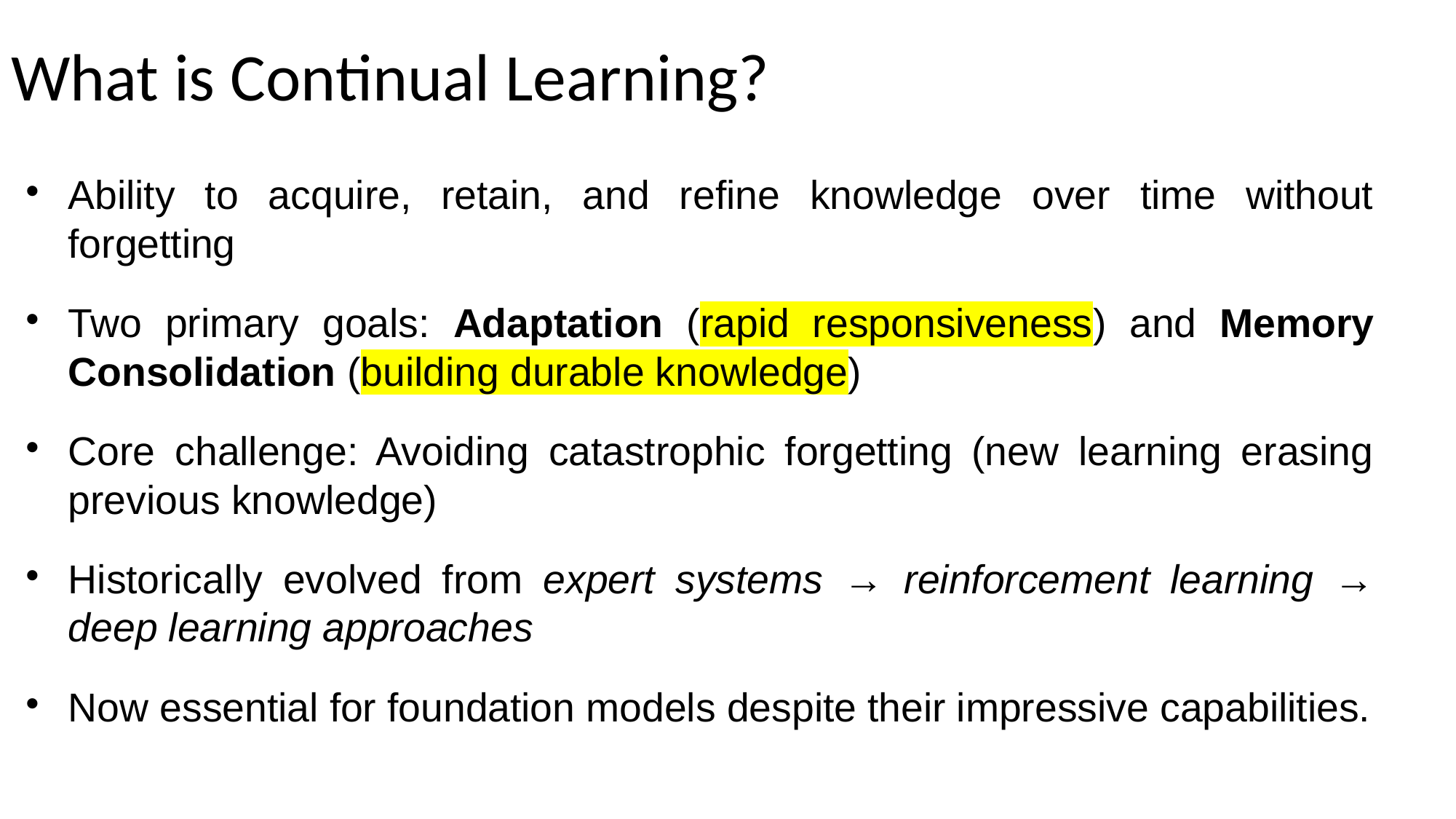

# What is Continual Learning?
Ability to acquire, retain, and refine knowledge over time without forgetting
Two primary goals: Adaptation (rapid responsiveness) and Memory Consolidation (building durable knowledge)
Core challenge: Avoiding catastrophic forgetting (new learning erasing previous knowledge)
Historically evolved from expert systems → reinforcement learning → deep learning approaches
Now essential for foundation models despite their impressive capabilities.